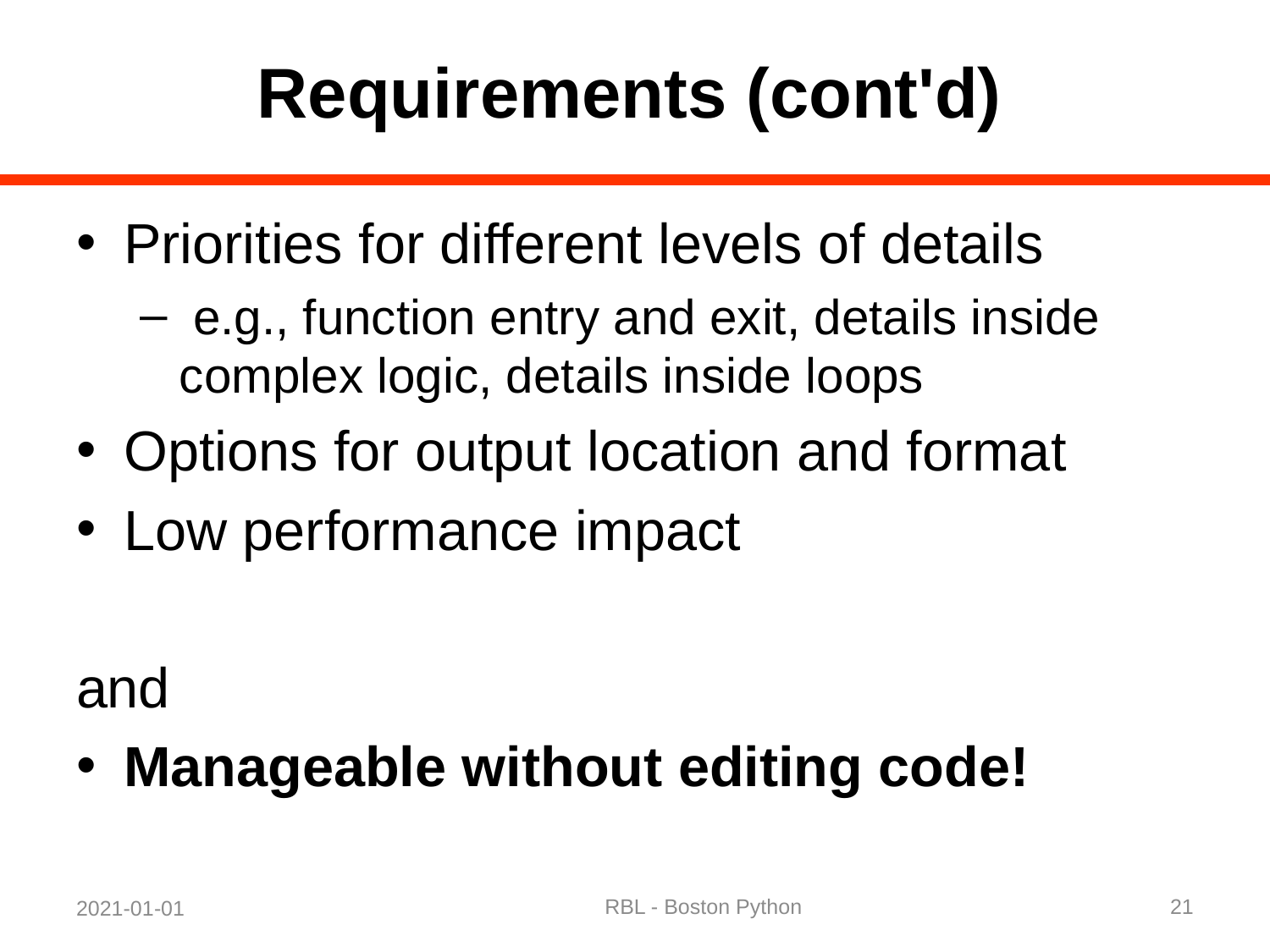

# Requirements (cont'd)
Priorities for different levels of details
 e.g., function entry and exit, details inside complex logic, details inside loops
Options for output location and format
Low performance impact

and
Manageable without editing code!
RBL - Boston Python
21
2021-01-01